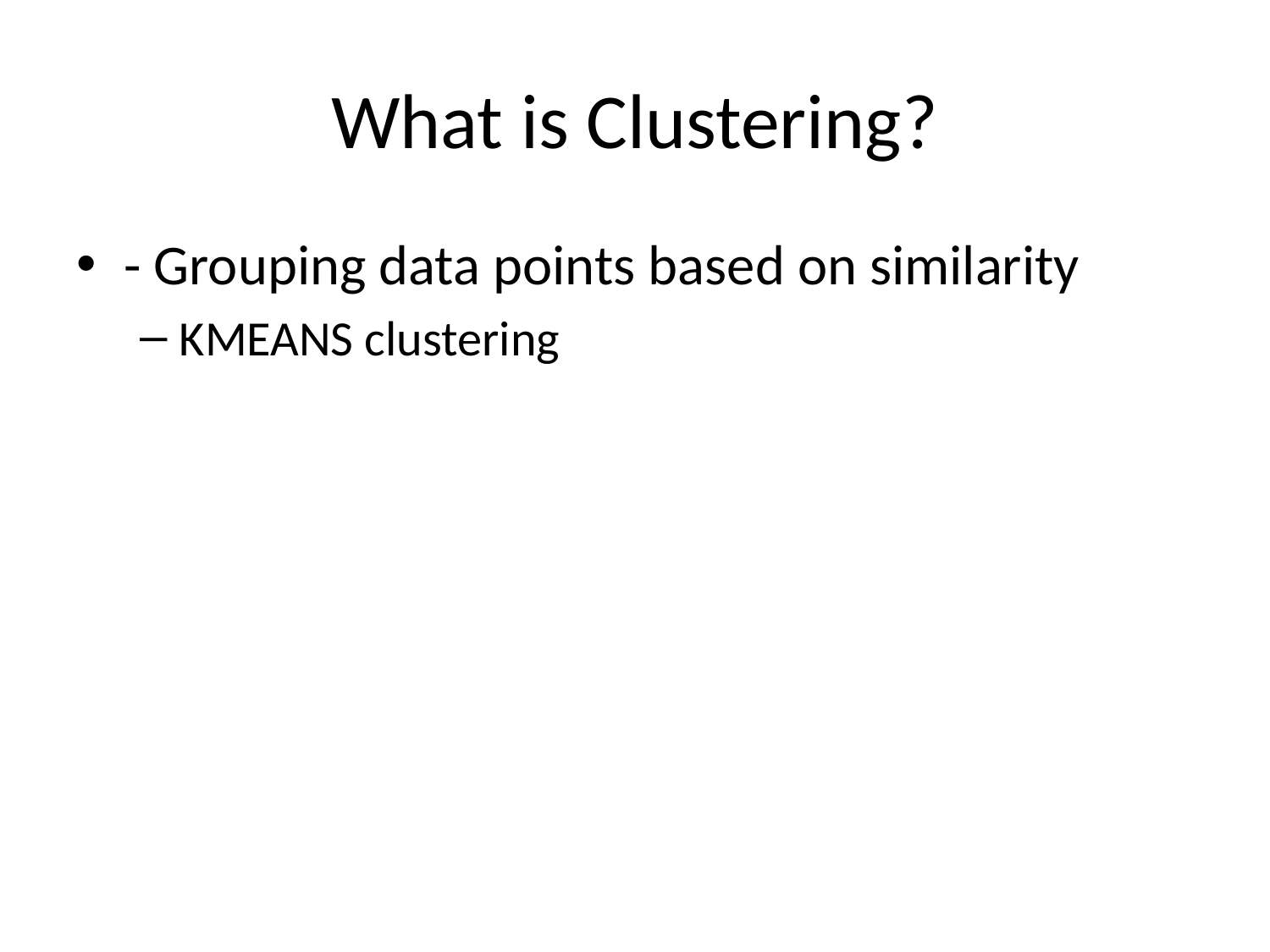

# What is Clustering?
- Grouping data points based on similarity
KMEANS clustering